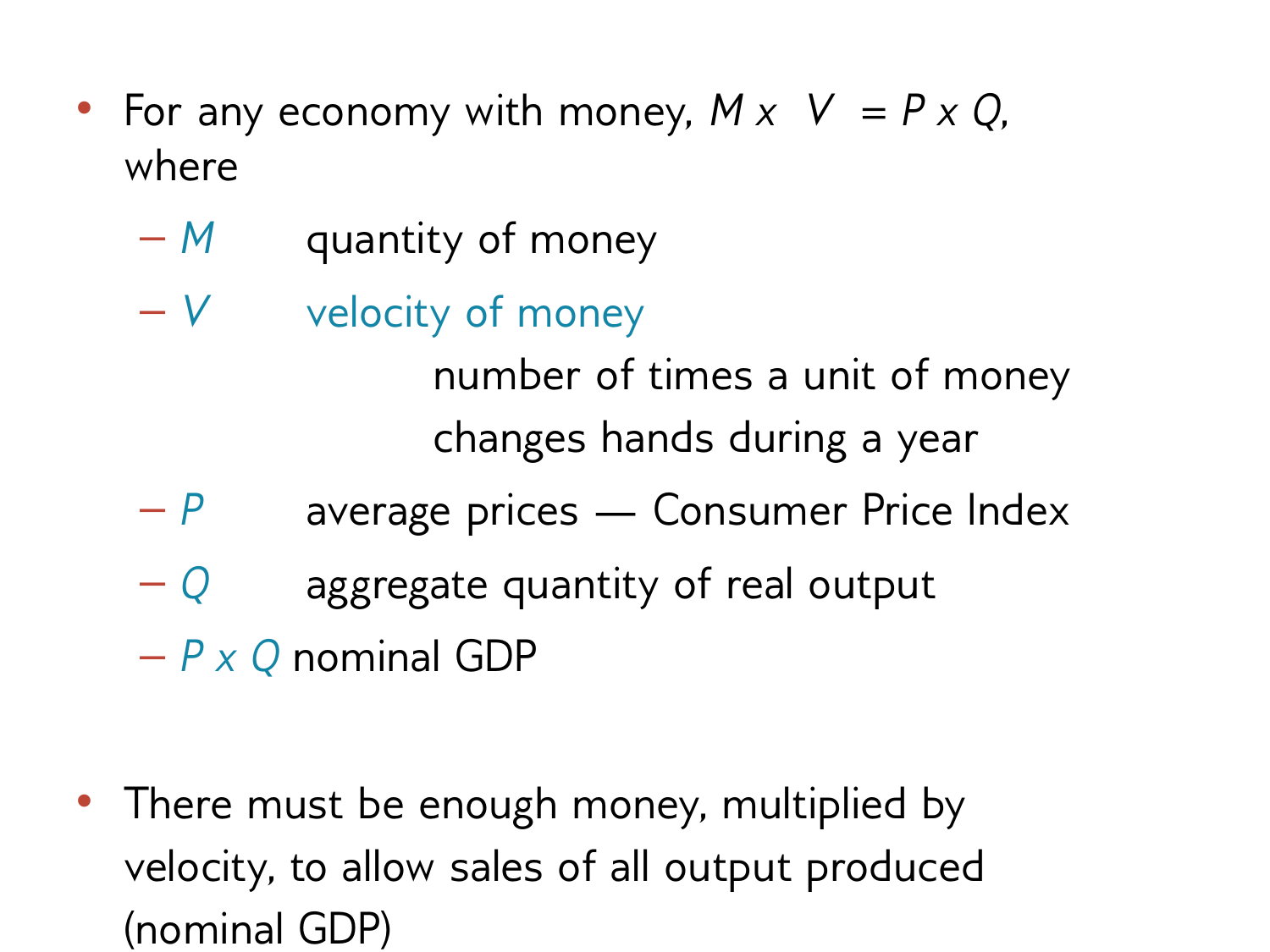

For any economy with money, M x  V  = P x Q,  where
M  	quantity of money
V  	velocity of money
		number of times a unit of money
		changes hands during a year
P 	average prices — Consumer Price Index
Q  	aggregate quantity of real output
P x Q nominal GDP

There must be enough money, multiplied by velocity, to allow sales of all output produced (nominal GDP)